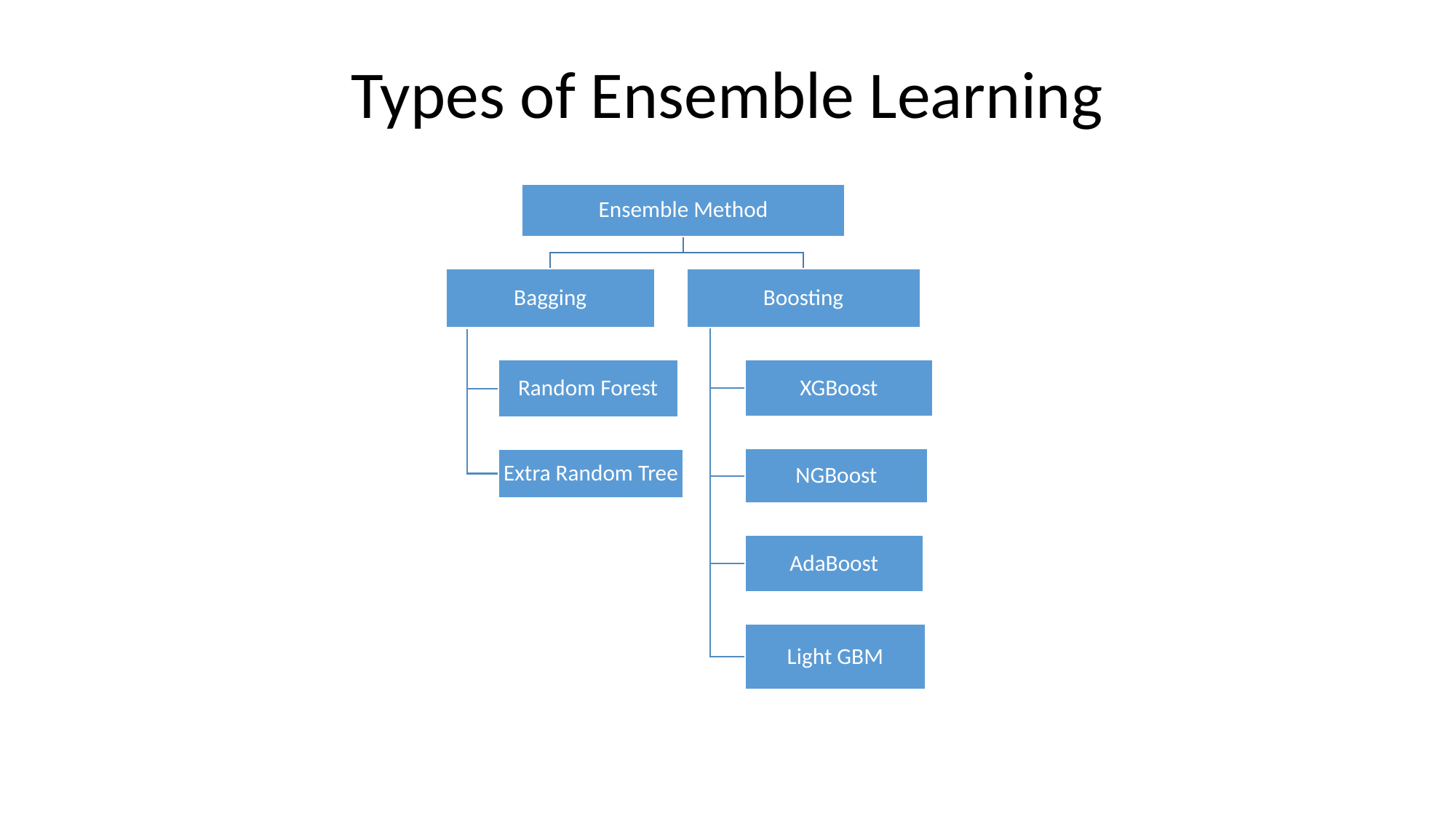

# Types of Ensemble Learning
Ensemble Method
Bagging
Random Forest
Extra Random Tree
Boosting
XGBoost
NGBoost
AdaBoost
Light GBM